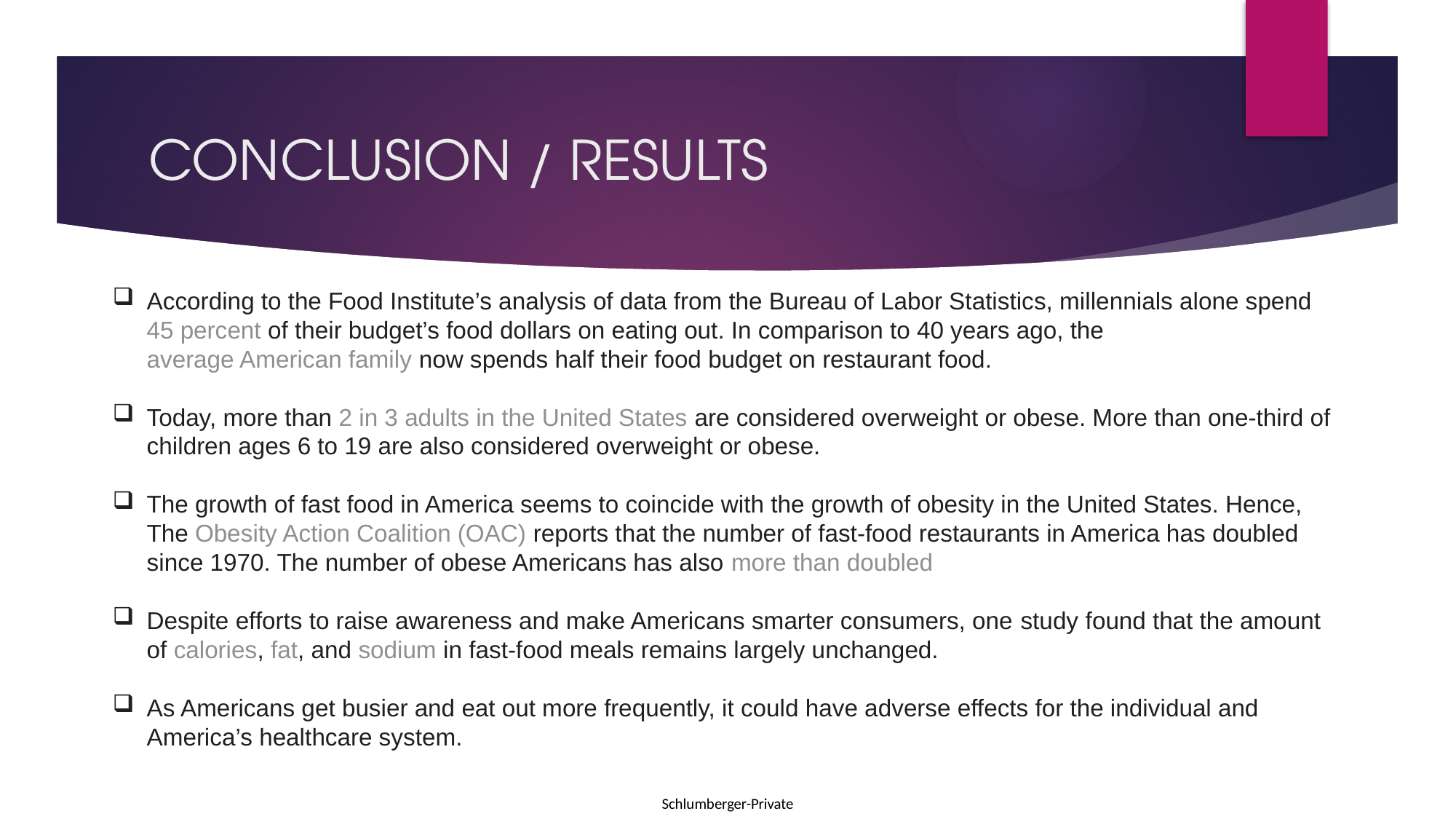

# CONCLUSION / RESULTS
According to the Food Institute’s analysis of data from the Bureau of Labor Statistics, millennials alone spend 45 percent of their budget’s food dollars on eating out. In comparison to 40 years ago, the average American family now spends half their food budget on restaurant food.

Today, more than 2 in 3 adults in the United States are considered overweight or obese. More than one-third of children ages 6 to 19 are also considered overweight or obese.

The growth of fast food in America seems to coincide with the growth of obesity in the United States. Hence, The Obesity Action Coalition (OAC) reports that the number of fast-food restaurants in America has doubled since 1970. The number of obese Americans has also more than doubled

Despite efforts to raise awareness and make Americans smarter consumers, one study found that the amount of calories, fat, and sodium in fast-food meals remains largely unchanged.

As Americans get busier and eat out more frequently, it could have adverse effects for the individual and America’s healthcare system.